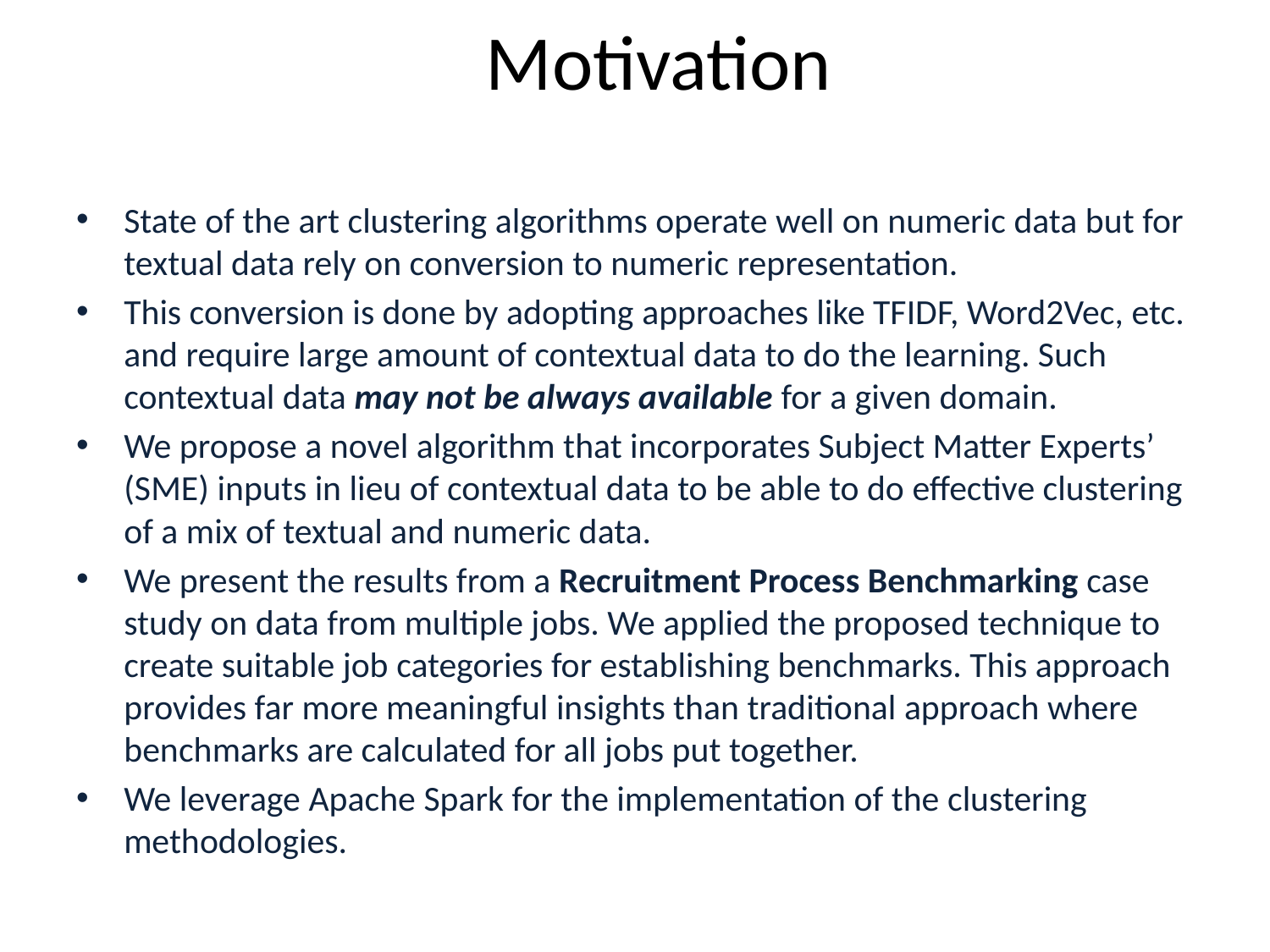

# Motivation
State of the art clustering algorithms operate well on numeric data but for textual data rely on conversion to numeric representation.
This conversion is done by adopting approaches like TFIDF, Word2Vec, etc. and require large amount of contextual data to do the learning. Such contextual data may not be always available for a given domain.
We propose a novel algorithm that incorporates Subject Matter Experts’ (SME) inputs in lieu of contextual data to be able to do effective clustering of a mix of textual and numeric data.
We present the results from a Recruitment Process Benchmarking case study on data from multiple jobs. We applied the proposed technique to create suitable job categories for establishing benchmarks. This approach provides far more meaningful insights than traditional approach where benchmarks are calculated for all jobs put together.
We leverage Apache Spark for the implementation of the clustering methodologies.